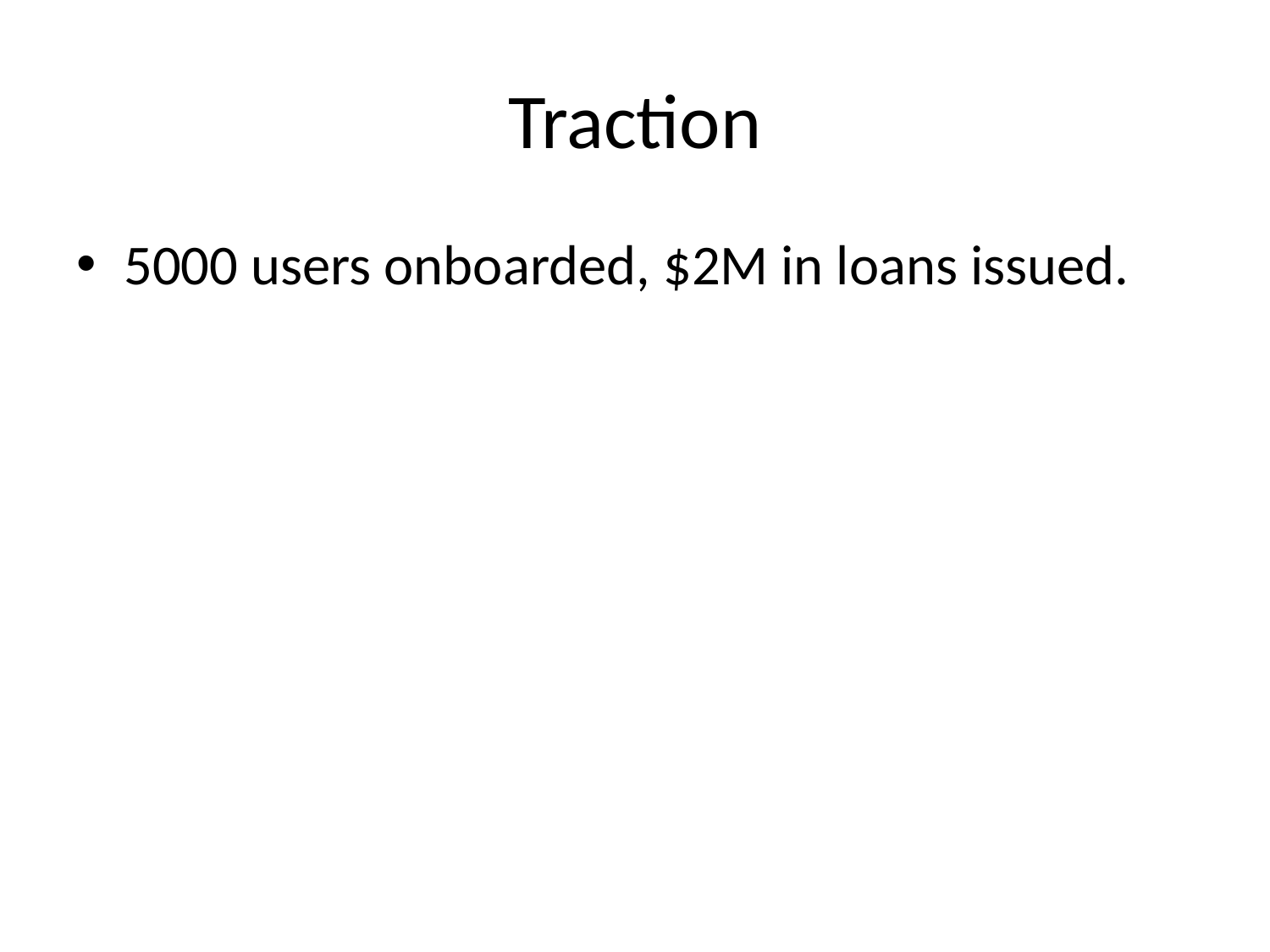

# Traction
5000 users onboarded, $2M in loans issued.